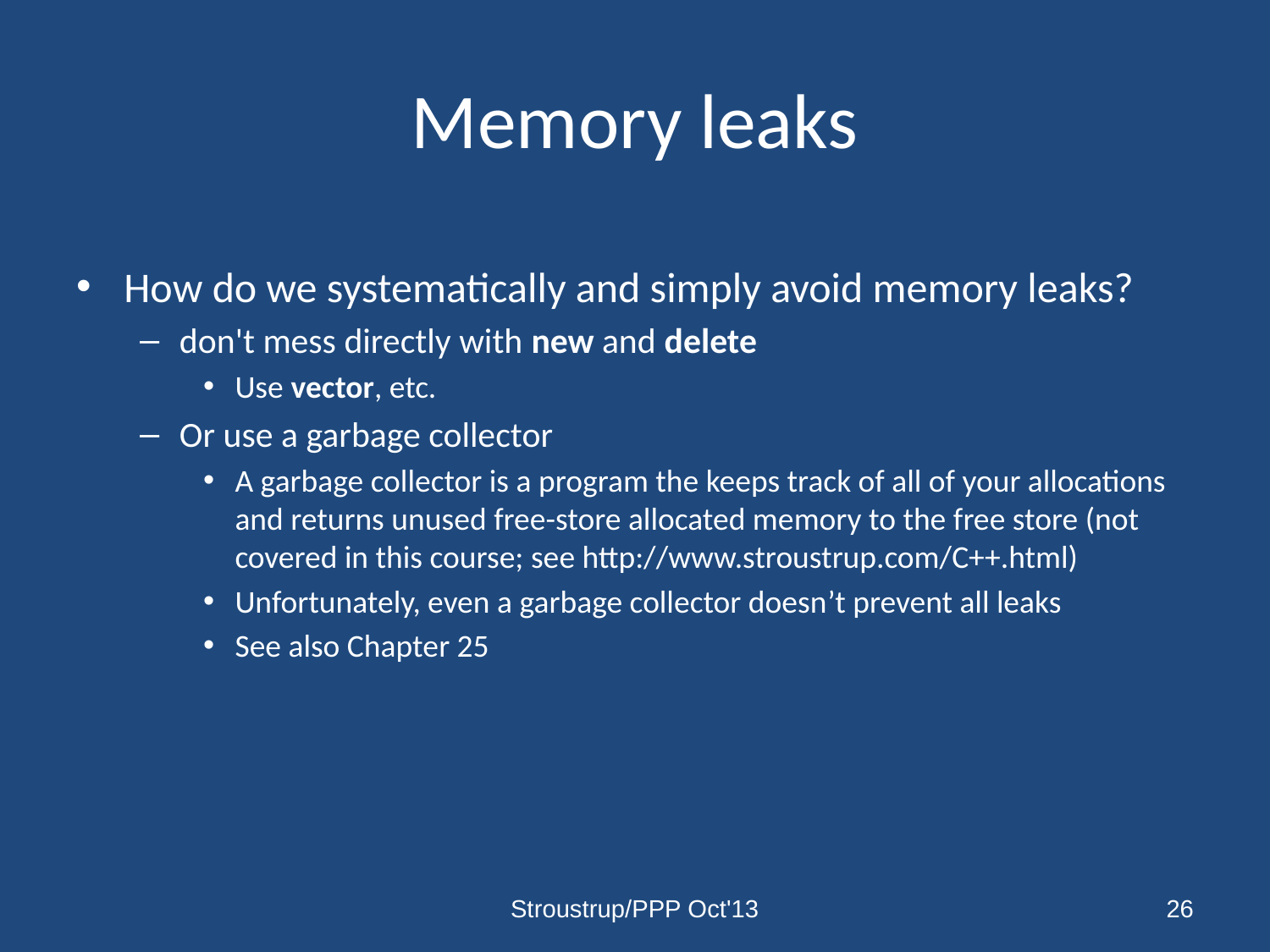

# Memory leaks
How do we systematically and simply avoid memory leaks?
don't mess directly with new and delete
Use vector, etc.
Or use a garbage collector
A garbage collector is a program the keeps track of all of your allocations and returns unused free-store allocated memory to the free store (not covered in this course; see http://www.stroustrup.com/C++.html)
Unfortunately, even a garbage collector doesn’t prevent all leaks
See also Chapter 25
Stroustrup/PPP Oct'13
26